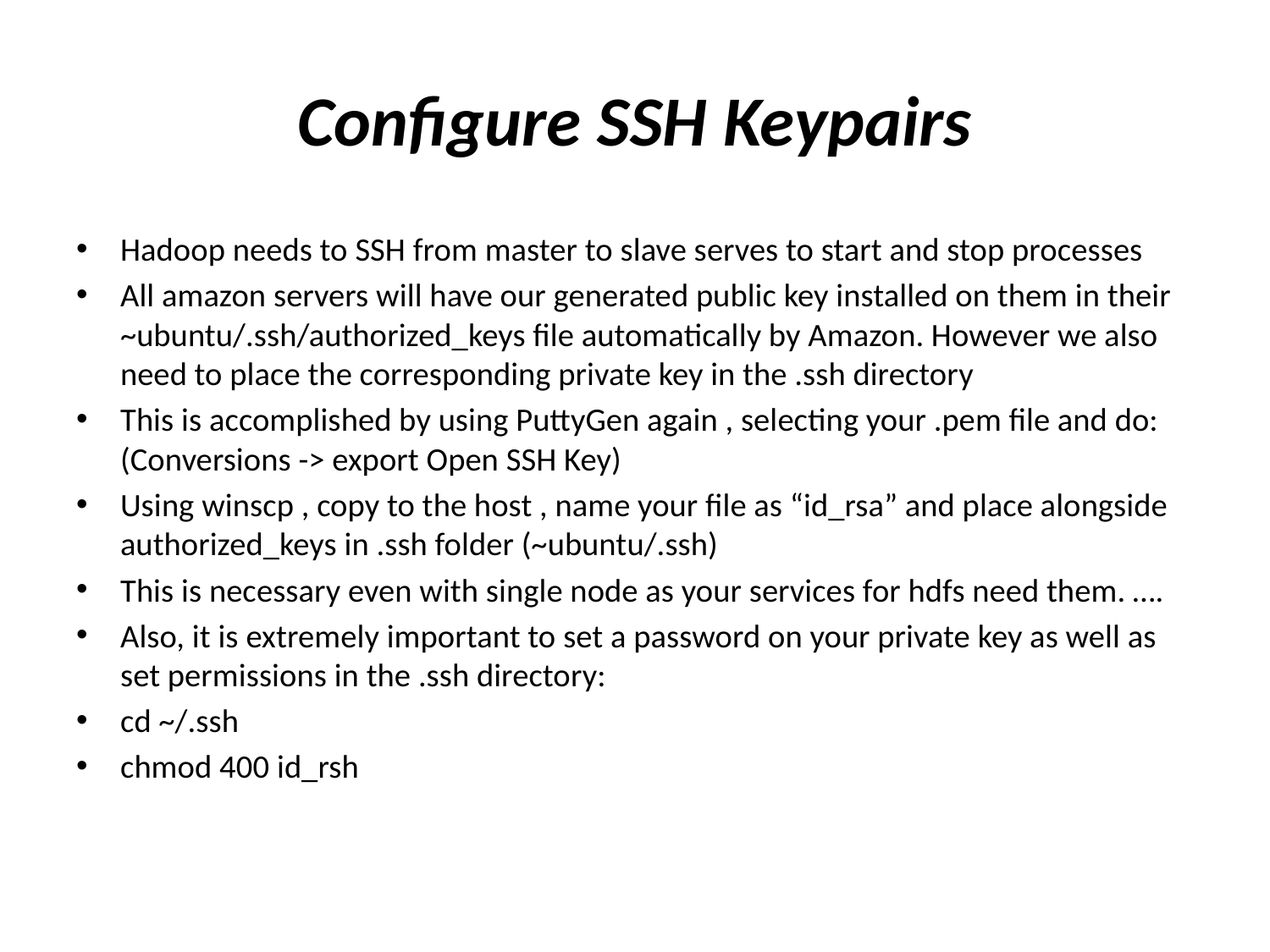

# Configure SSH Keypairs
Hadoop needs to SSH from master to slave serves to start and stop processes
All amazon servers will have our generated public key installed on them in their ~ubuntu/.ssh/authorized_keys file automatically by Amazon. However we also need to place the corresponding private key in the .ssh directory
This is accomplished by using PuttyGen again , selecting your .pem file and do: (Conversions -> export Open SSH Key)
Using winscp , copy to the host , name your file as “id_rsa” and place alongside authorized_keys in .ssh folder (~ubuntu/.ssh)
This is necessary even with single node as your services for hdfs need them. ….
Also, it is extremely important to set a password on your private key as well as set permissions in the .ssh directory:
cd ~/.ssh
chmod 400 id_rsh